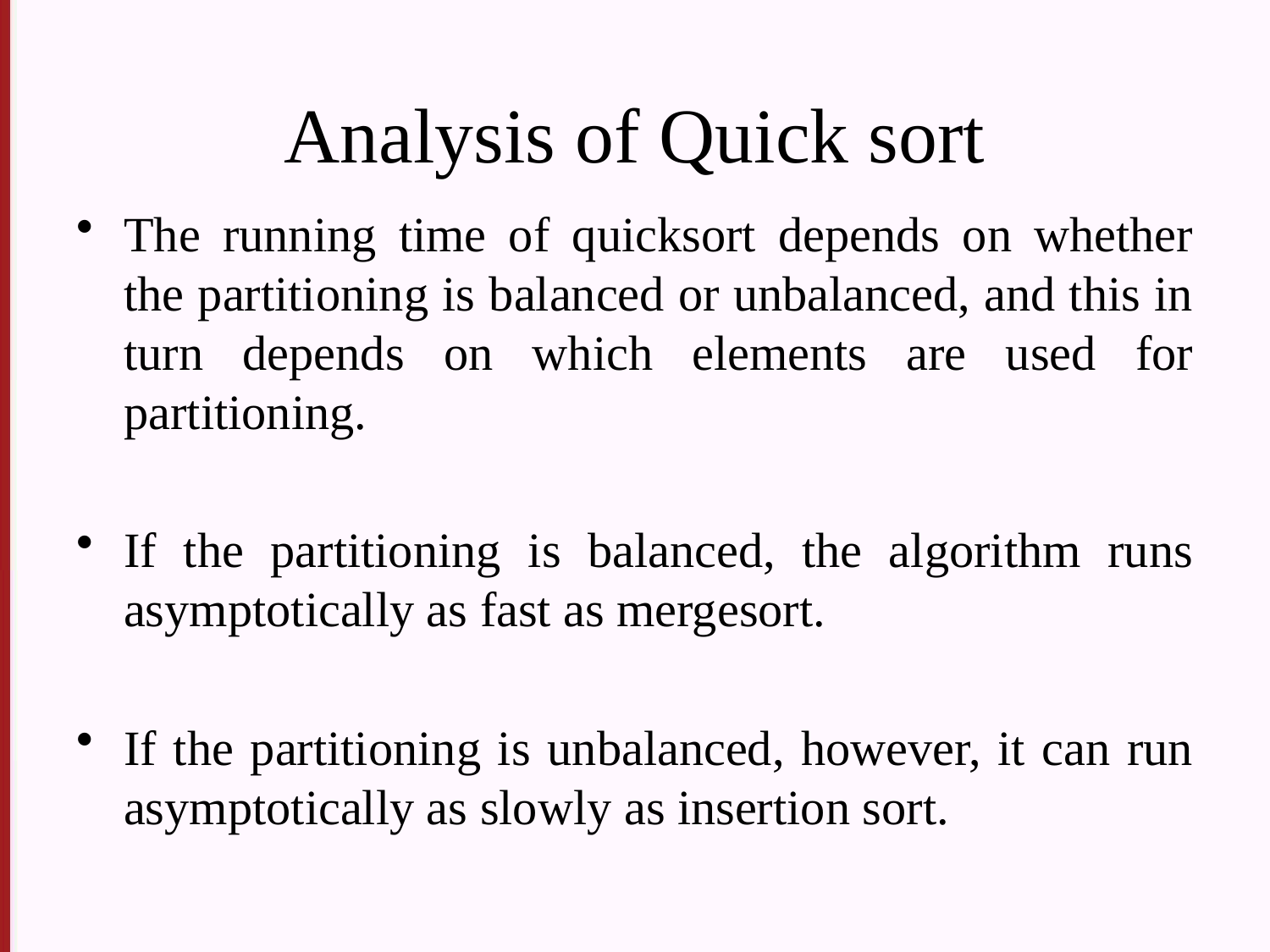

# Analysis of Quick sort
The running time of quicksort depends on whether the partitioning is balanced or unbalanced, and this in turn depends on which elements are used for partitioning.

If the partitioning is balanced, the algorithm runs asymptotically as fast as mergesort.

If the partitioning is unbalanced, however, it can run asymptotically as slowly as insertion sort.